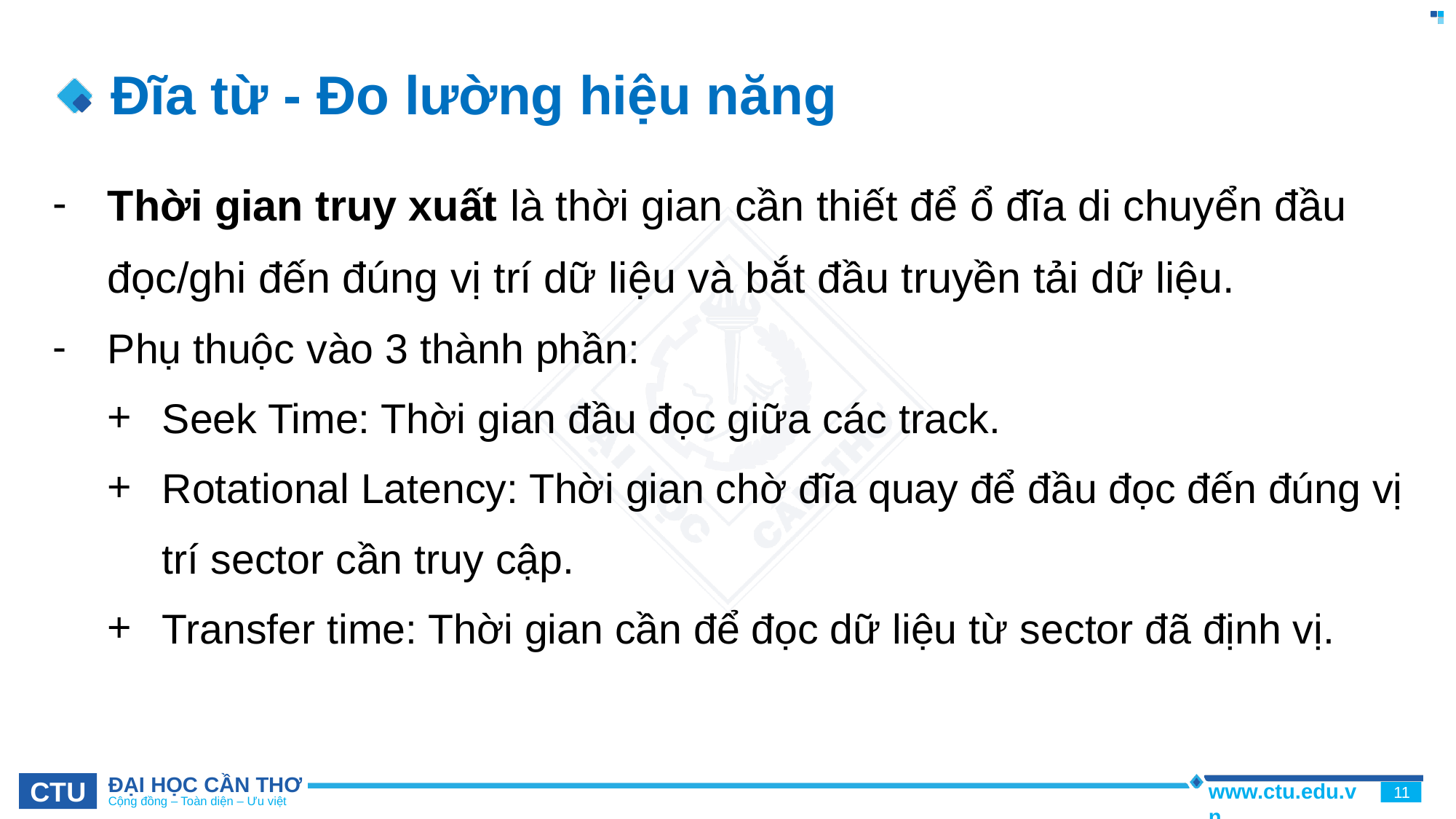

# Đĩa từ - Đo lường hiệu năng
Thời gian truy xuất là thời gian cần thiết để ổ đĩa di chuyển đầu đọc/ghi đến đúng vị trí dữ liệu và bắt đầu truyền tải dữ liệu.
Phụ thuộc vào 3 thành phần:
Seek Time: Thời gian đầu đọc giữa các track.
Rotational Latency: Thời gian chờ đĩa quay để đầu đọc đến đúng vị trí sector cần truy cập.
Transfer time: Thời gian cần để đọc dữ liệu từ sector đã định vị.